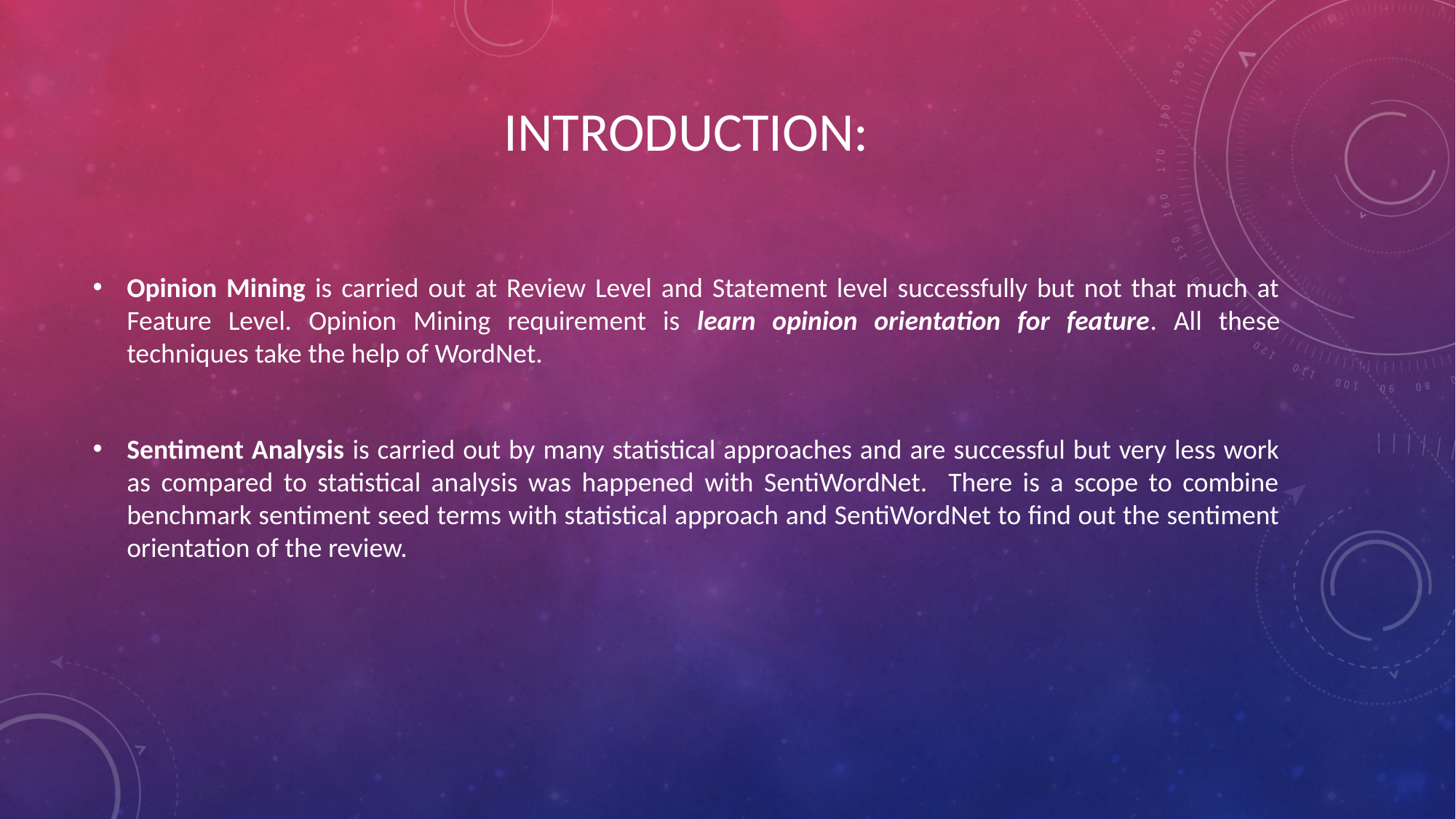

# INTRODUCTION:
Opinion Mining is carried out at Review Level and Statement level successfully but not that much at Feature Level. Opinion Mining requirement is learn opinion orientation for feature. All these techniques take the help of WordNet.

Sentiment Analysis is carried out by many statistical approaches and are successful but very less work as compared to statistical analysis was happened with SentiWordNet.  There is a scope to combine benchmark sentiment seed terms with statistical approach and SentiWordNet to find out the sentiment orientation of the review.